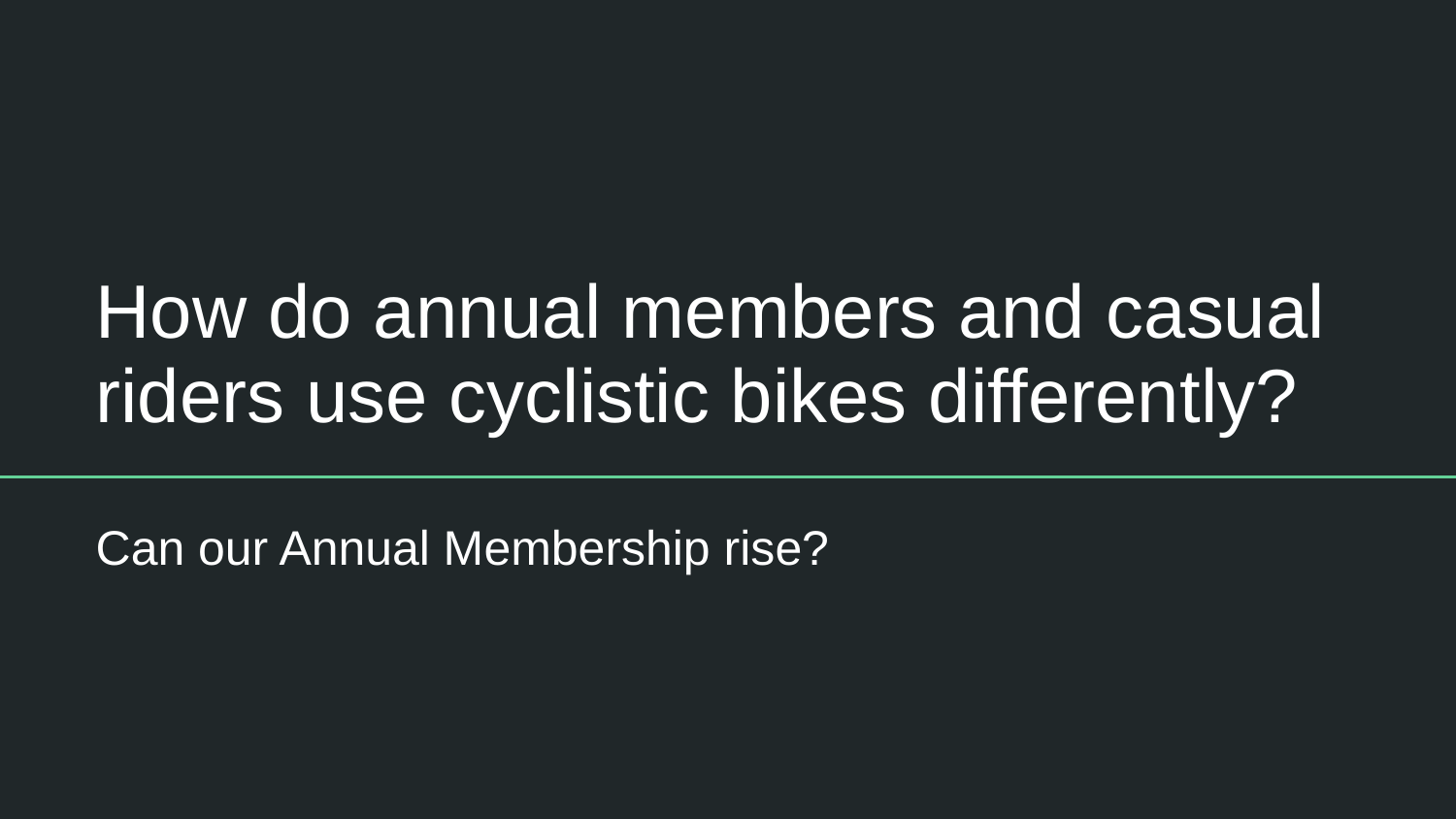

# How do annual members and casual riders use cyclistic bikes differently?
Can our Annual Membership rise?